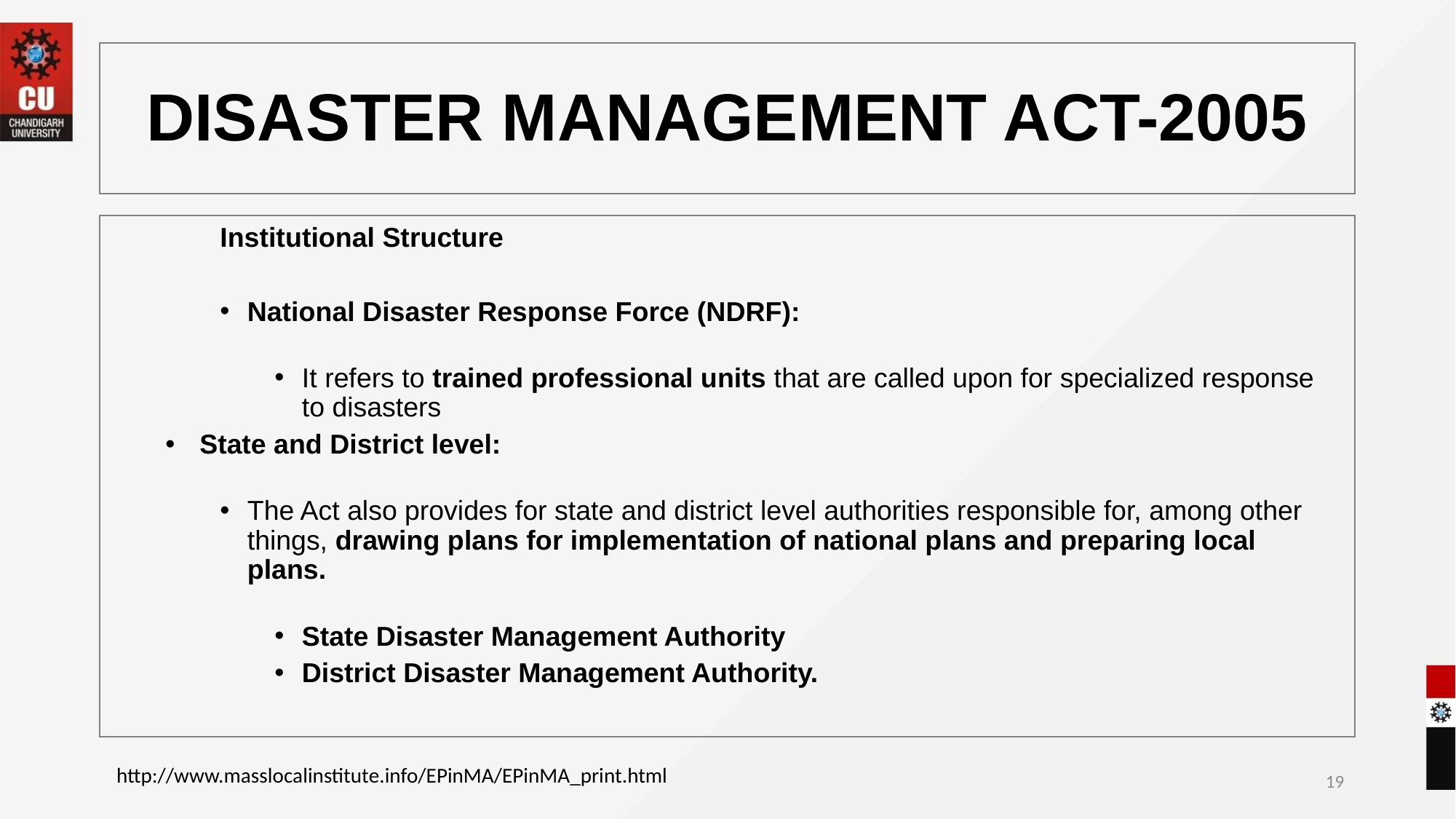

# DISASTER MANAGEMENT ACT-2005

Institutional Structure

National Disaster Response Force (NDRF):
It refers to trained professional units that are called upon for specialized response to disasters
State and District level:
The Act also provides for state and district level authorities responsible for, among other things, drawing plans for implementation of national plans and preparing local plans.
State Disaster Management Authority
District Disaster Management Authority.
http://www.masslocalinstitute.info/EPinMA/EPinMA_print.html
19